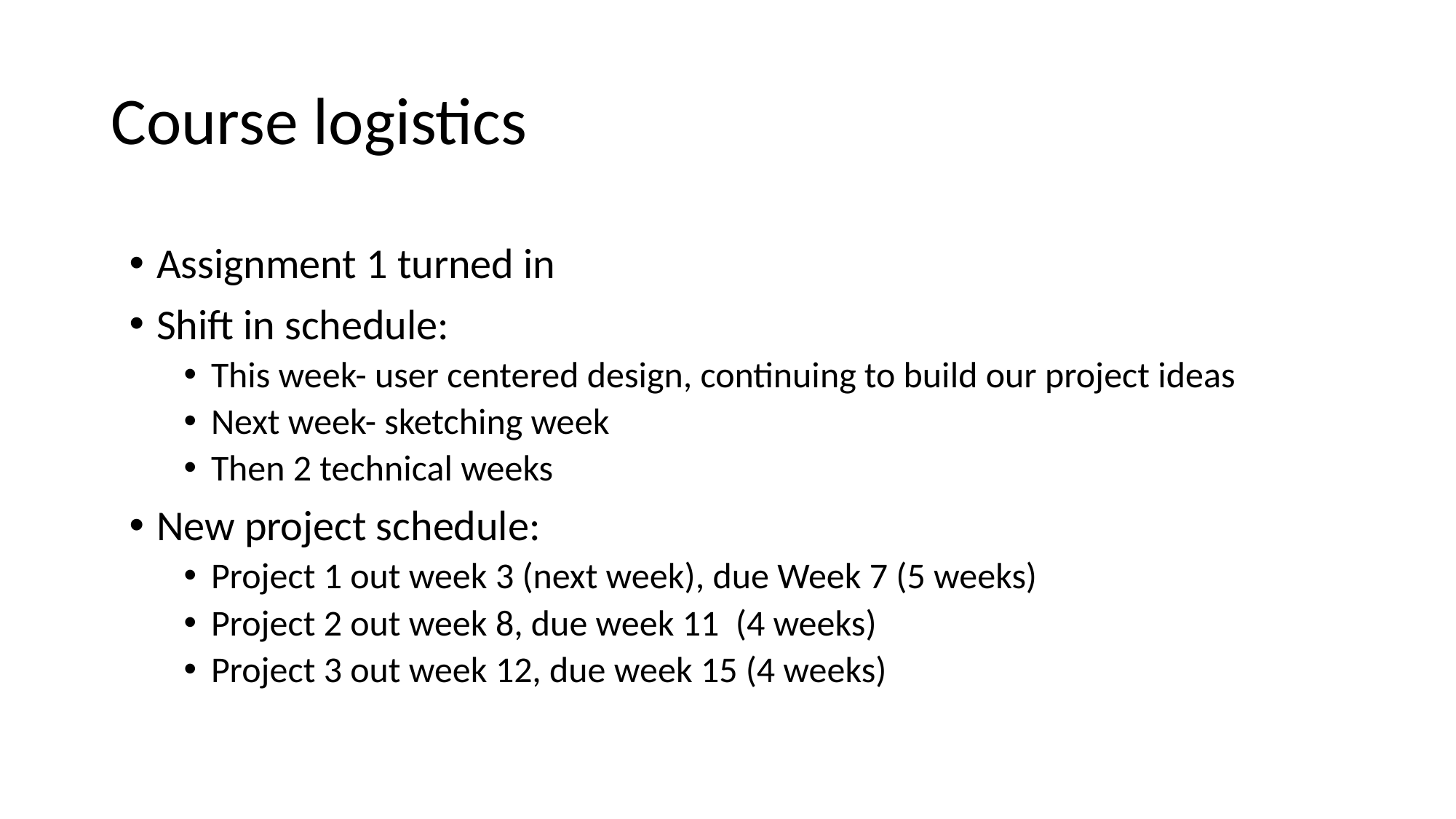

# Course logistics

Assignment 1 turned in
Shift in schedule:
This week- user centered design, continuing to build our project ideas
Next week- sketching week
Then 2 technical weeks
New project schedule:
Project 1 out week 3 (next week), due Week 7 (5 weeks)
Project 2 out week 8, due week 11  (4 weeks)
Project 3 out week 12, due week 15 (4 weeks)